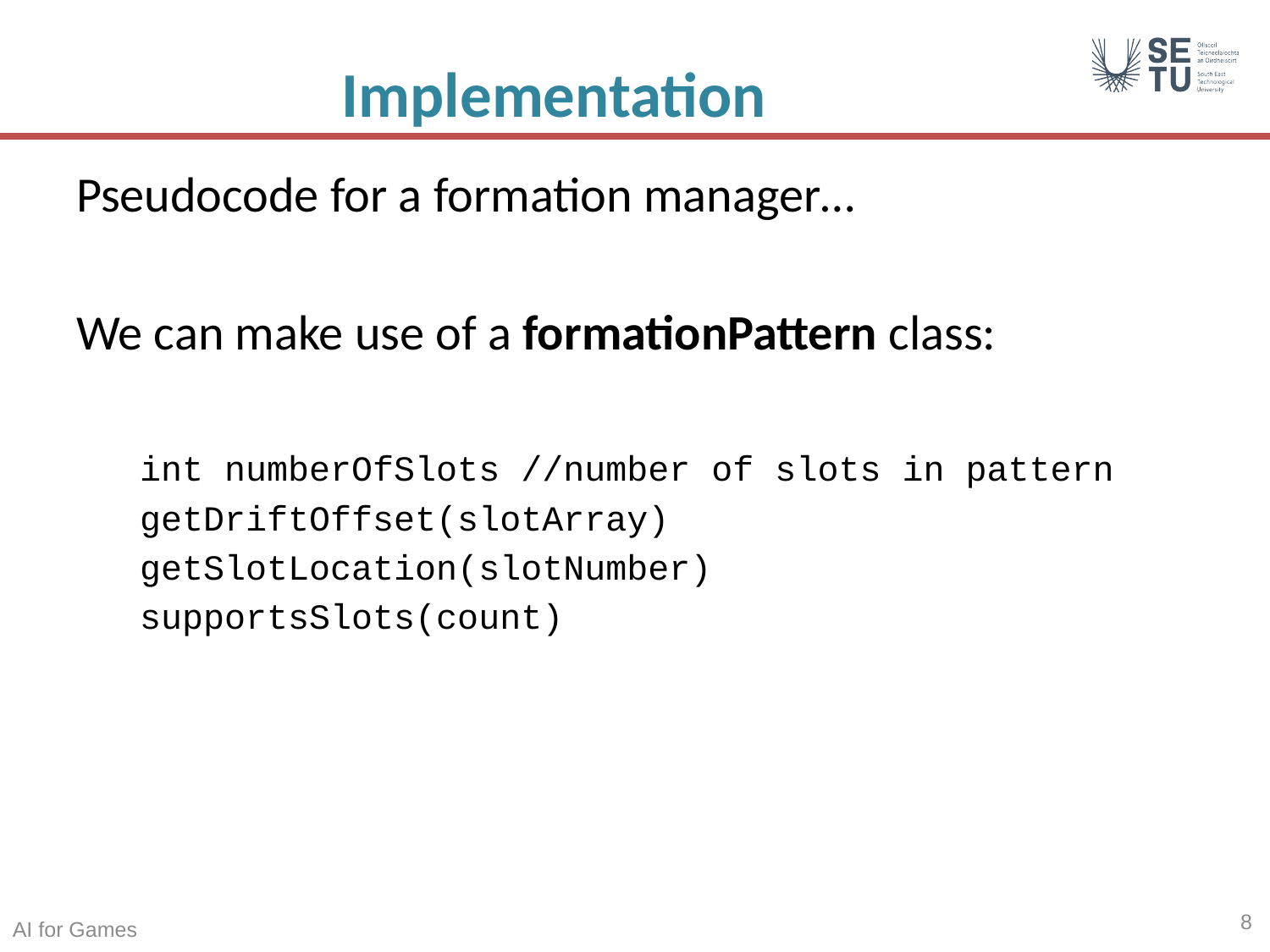

# Implementation
Pseudocode for a formation manager…

We can make use of a formationPattern class:

int numberOfSlots //number of slots in pattern
getDriftOffset(slotArray)
getSlotLocation(slotNumber)
supportsSlots(count)

8